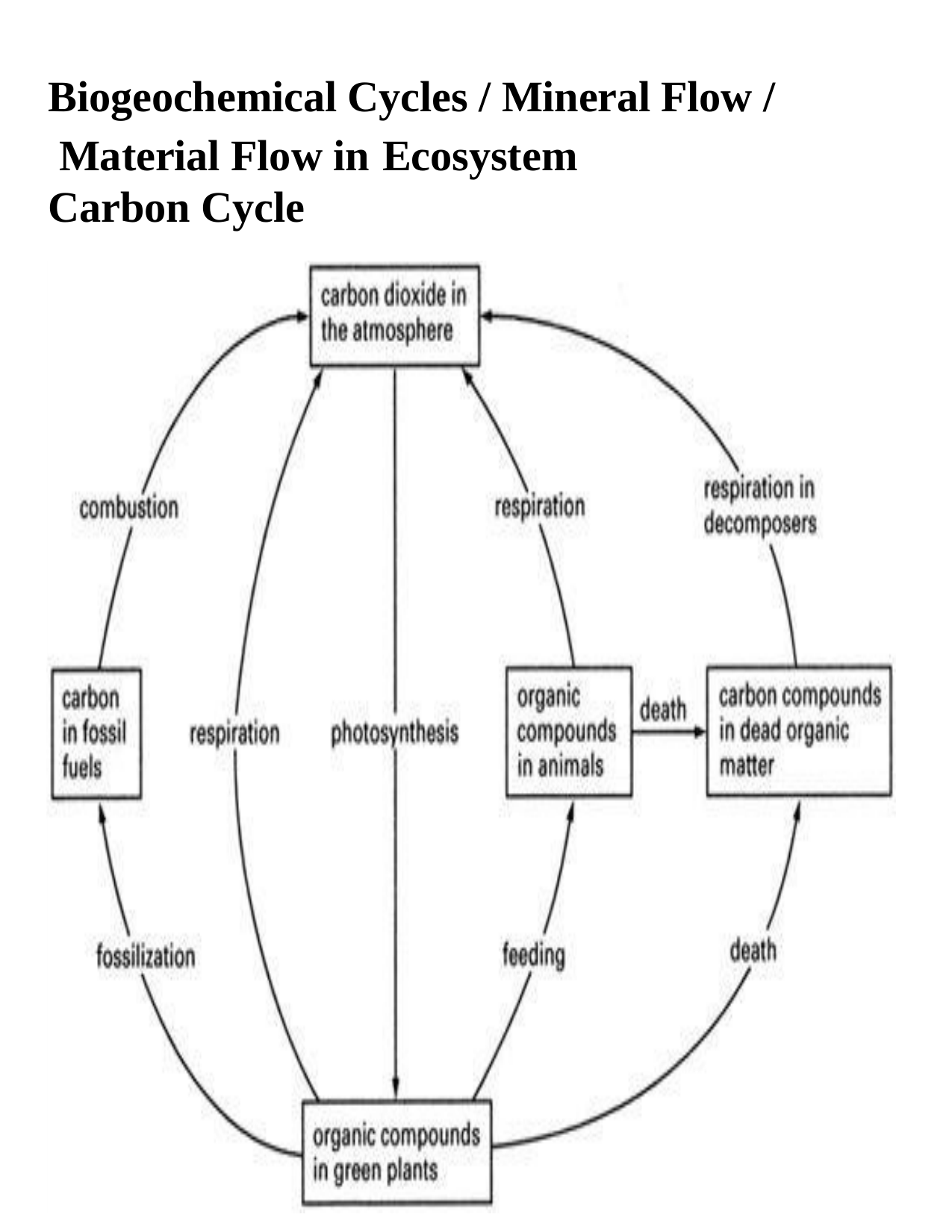

Biogeochemical Cycles / Mineral Flow /

 Material Flow in Ecosystem

Carbon Cycle